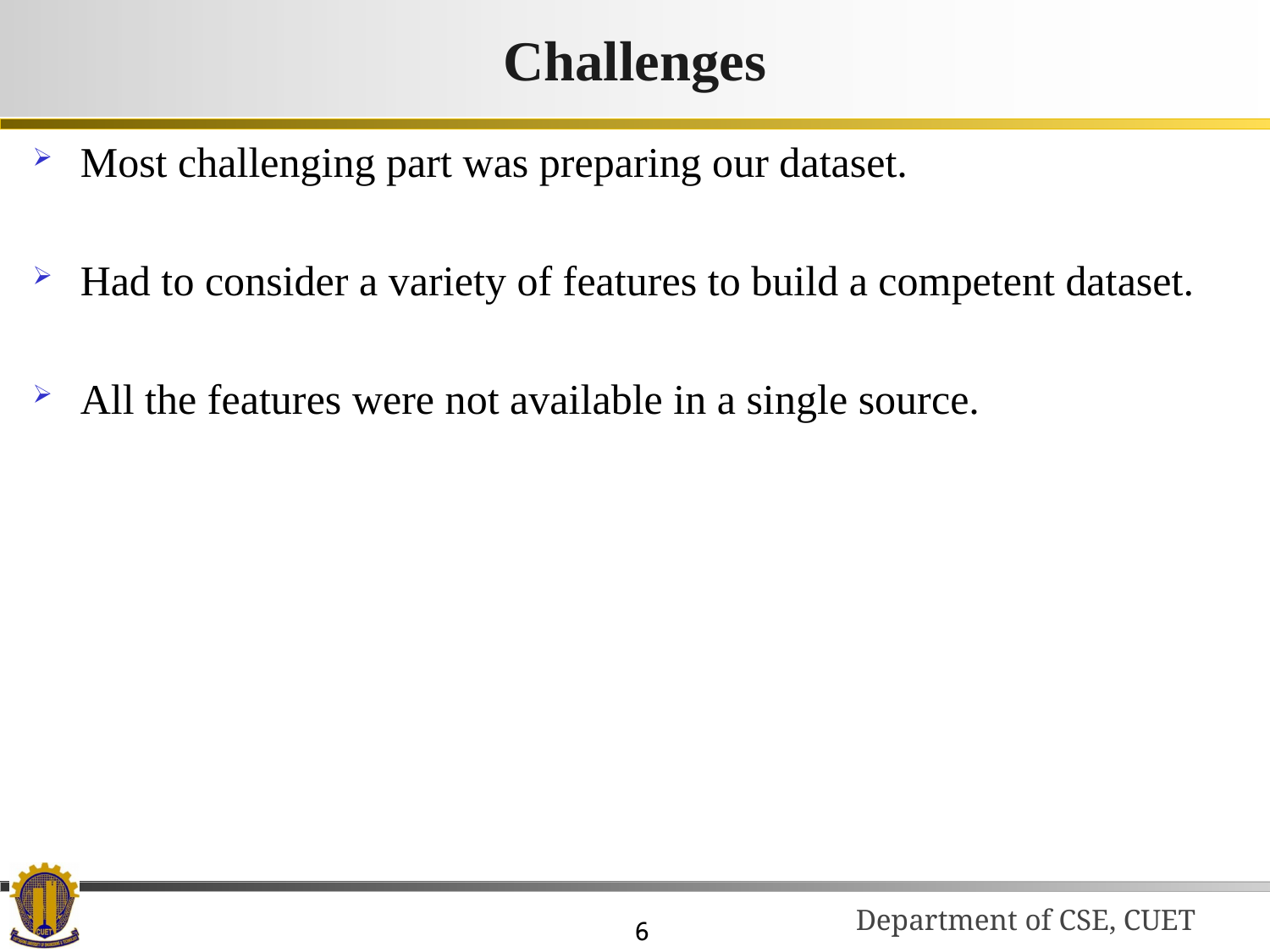

# Challenges
Most challenging part was preparing our dataset.

Had to consider a variety of features to build a competent dataset.

All the features were not available in a single source.